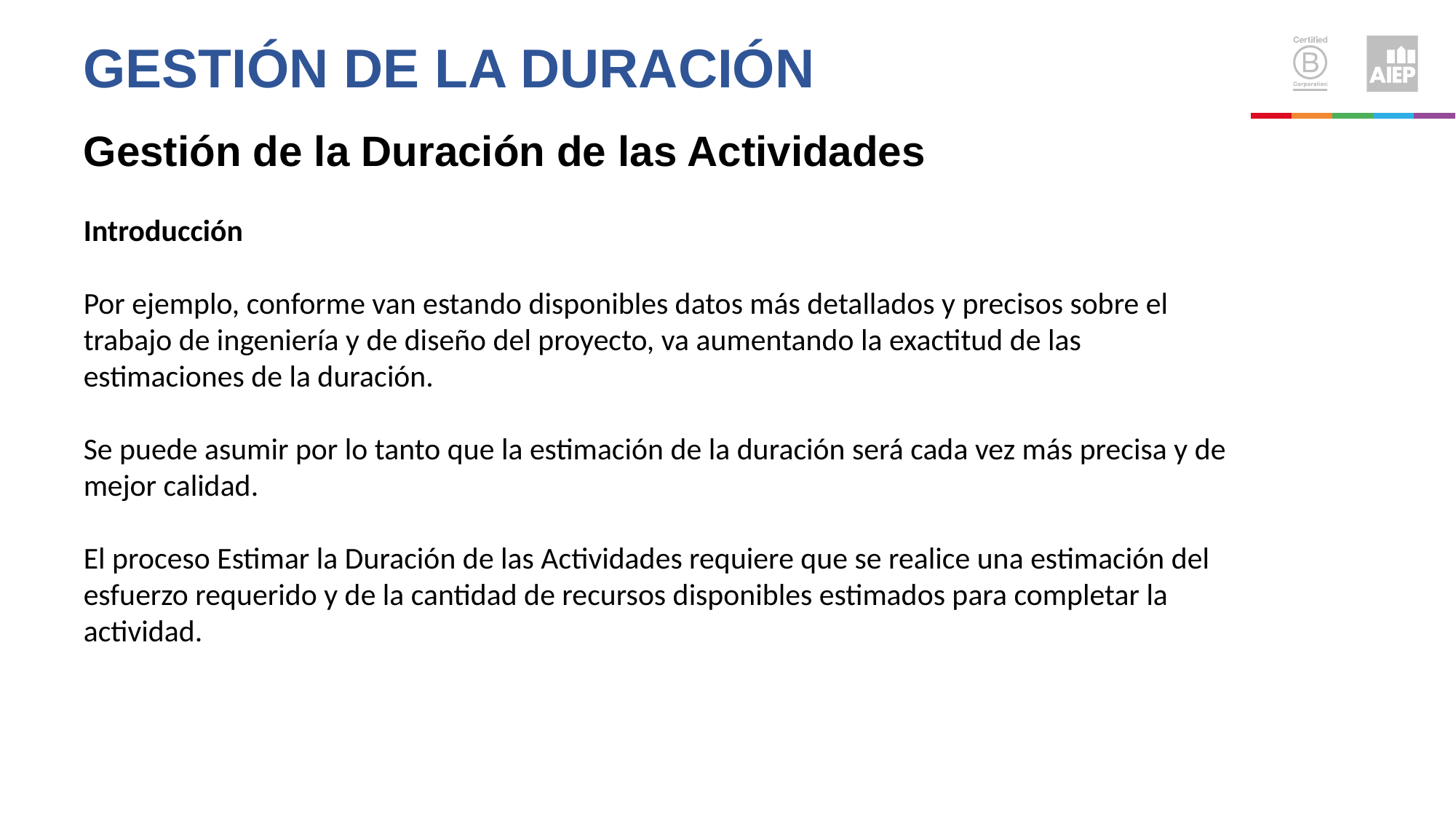

Gestión de la DURACIÓN
Gestión de la Duración de las Actividades

Introducción

Por ejemplo, conforme van estando disponibles datos más detallados y precisos sobre el trabajo de ingeniería y de diseño del proyecto, va aumentando la exactitud de las estimaciones de la duración.

Se puede asumir por lo tanto que la estimación de la duración será cada vez más precisa y de mejor calidad.

El proceso Estimar la Duración de las Actividades requiere que se realice una estimación del esfuerzo requerido y de la cantidad de recursos disponibles estimados para completar la actividad.